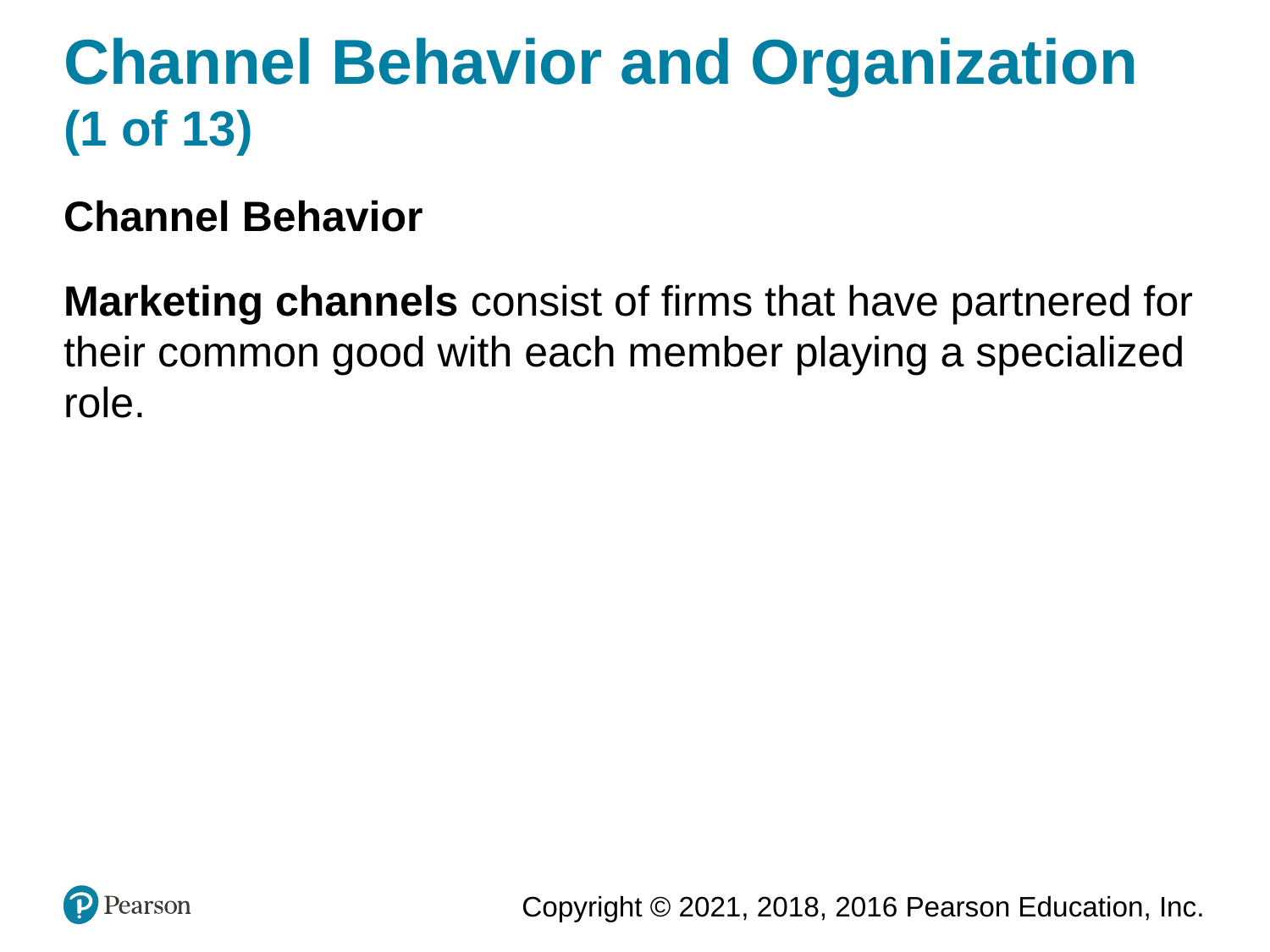

# Channel Behavior and Organization  (1 of 13)
Channel Behavior
Marketing channels consist of firms that have partnered for their common good with each member playing a specialized role.